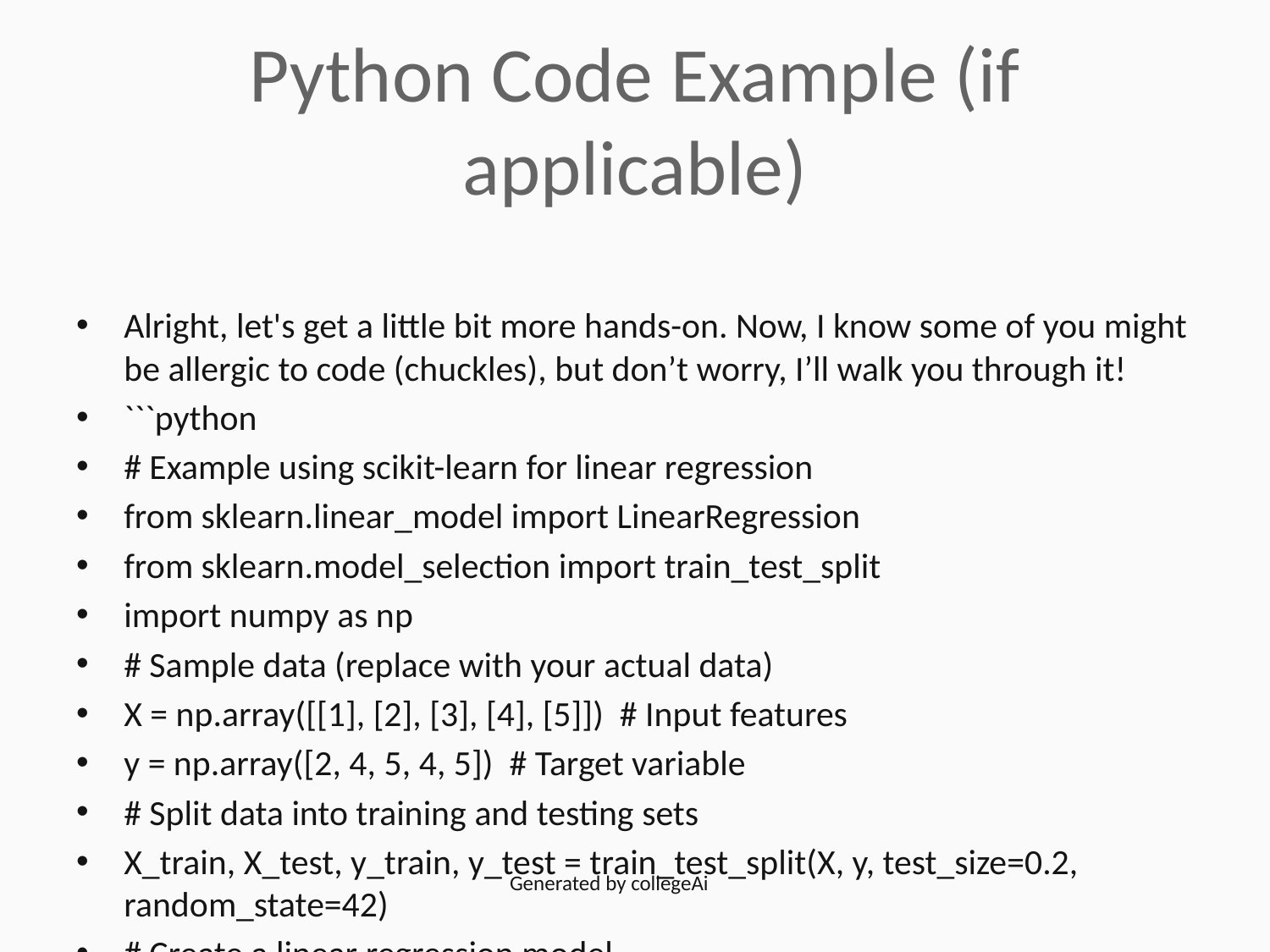

# Python Code Example (if applicable)

Alright, let's get a little bit more hands-on. Now, I know some of you might be allergic to code (chuckles), but don’t worry, I’ll walk you through it!
```python
# Example using scikit-learn for linear regression
from sklearn.linear_model import LinearRegression
from sklearn.model_selection import train_test_split
import numpy as np
# Sample data (replace with your actual data)
X = np.array([[1], [2], [3], [4], [5]])  # Input features
y = np.array([2, 4, 5, 4, 5])  # Target variable
# Split data into training and testing sets
X_train, X_test, y_train, y_test = train_test_split(X, y, test_size=0.2, random_state=42)
# Create a linear regression model
model = LinearRegression()
# Train the model
model.fit(X_train, y_train)
# Make predictions
y_pred = model.predict(X_test)
print(y_pred)
```
This code is a simple example of linear regression using scikit-learn, a popular Python library for machine learning. Don't worry if you don't understand every single line. The key takeaways are:
*   We're importing libraries.
*   We're creating some sample data (replace these values with your own dataset!). X is the input and y is the 'correct' answer
*   We're splitting the data into training and testing sets.
*   We're creating a linear regression model and training it on the training data.
*   Finally, we're making predictions on the test data.
This is just a tiny taste of what you can do with machine learning and Python.
Generated by collegeAi